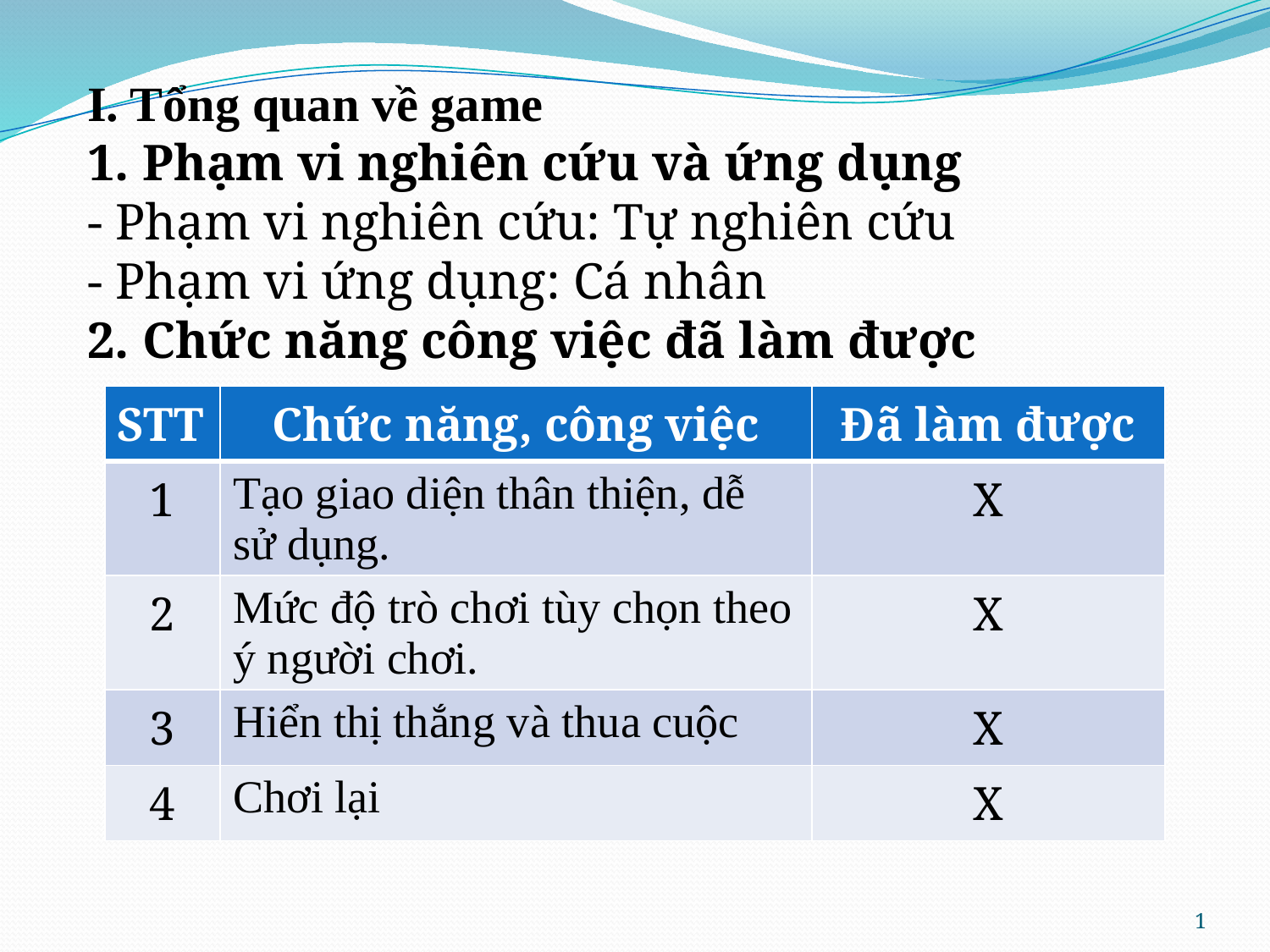

I. Tổng quan về game
1. Phạm vi nghiên cứu và ứng dụng
- Phạm vi nghiên cứu: Tự nghiên cứu
- Phạm vi ứng dụng: Cá nhân
2. Chức năng công việc đã làm được
| STT | Chức năng, công việc | Đã làm được |
| --- | --- | --- |
| 1 | Tạo giao diện thân thiện, dễ sử dụng. | X |
| 2 | Mức độ trò chơi tùy chọn theo ý người chơi. | X |
| 3 | Hiển thị thắng và thua cuộc | X |
| 4 | Chơi lại | X |
1
1